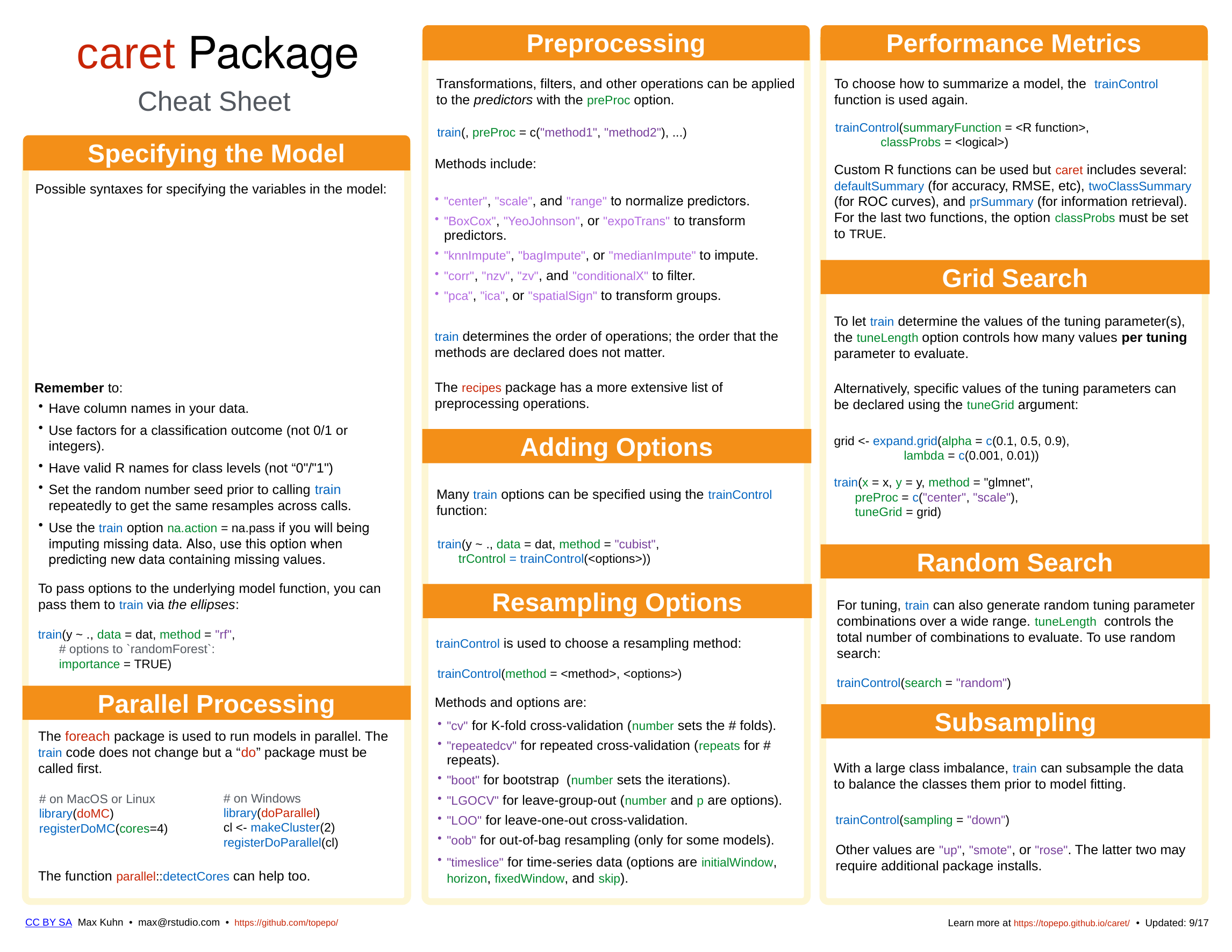

# caret Package

Cheat Sheet
Performance Metrics
Preprocessing

To choose how to summarize a model, the  trainControl function is used again.
Transformations, filters, and other operations can be applied to the predictors with the preProc option.
trainControl(summaryFunction = <R function>,
             classProbs = <logical>)
train(, preProc = c("method1", "method2"), ...)
Specifying the Model

Methods include:
Custom R functions can be used but caret includes several: defaultSummary (for accuracy, RMSE, etc), twoClassSummary (for ROC curves), and prSummary (for information retrieval). For the last two functions, the option classProbs must be set to TRUE.

Possible syntaxes for specifying the variables in the model:
"center", "scale", and "range" to normalize predictors.
"BoxCox", "YeoJohnson", or "expoTrans" to transform predictors.
"knnImpute", "bagImpute", or "medianImpute" to impute.
"corr", "nzv", "zv", and "conditionalX" to filter.
"pca", "ica", or "spatialSign" to transform groups.
Grid Search
To let train determine the values of the tuning parameter(s), the tuneLength option controls how many values per tuning parameter to evaluate.

Alternatively, specific values of the tuning parameters can be declared using the tuneGrid argument:
train determines the order of operations; the order that the methods are declared does not matter.

The recipes package has a more extensive list of preprocessing operations.
Remember to:
Have column names in your data.
Use factors for a classification outcome (not 0/1 or integers).
Have valid R names for class levels (not “0"/"1")
Set the random number seed prior to calling train repeatedly to get the same resamples across calls.
Use the train option na.action = na.pass if you will being imputing missing data. Also, use this option when predicting new data containing missing values.
grid <- expand.grid(alpha = c(0.1, 0.5, 0.9),
                    lambda = c(0.001, 0.01))

train(x = x, y = y, method = "glmnet",
      preProc = c("center", "scale"),
      tuneGrid = grid)
Adding Options
Many train options can be specified using the trainControl function:
train(y ~ ., data = dat, method = "cubist",
      trControl = trainControl(<options>))
Random Search
To pass options to the underlying model function, you can pass them to train via the ellipses:
Resampling Options
For tuning, train can also generate random tuning parameter combinations over a wide range. tuneLength  controls the total number of combinations to evaluate. To use random search:
train(y ~ ., data = dat, method = "rf",
      # options to `randomForest`:
      importance = TRUE)
trainControl is used to choose a resampling method:
trainControl(method = <method>, <options>)
trainControl(search = "random")
Parallel Processing
Methods and options are:
Subsampling
"cv" for K-fold cross-validation (number sets the # folds).
"repeatedcv" for repeated cross-validation (repeats for # repeats).
"boot" for bootstrap  (number sets the iterations).
"LGOCV" for leave-group-out (number and p are options).
"LOO" for leave-one-out cross-validation.
"oob" for out-of-bag resampling (only for some models).
"timeslice" for time-series data (options are initialWindow, horizon, fixedWindow, and skip).
The foreach package is used to run models in parallel. The train code does not change but a “do” package must be called first.
With a large class imbalance, train can subsample the data to balance the classes them prior to model fitting.
# on Windows
library(doParallel)
cl <- makeCluster(2)
registerDoParallel(cl)
# on MacOS or Linux
library(doMC)
registerDoMC(cores=4)
trainControl(sampling = "down")
Other values are "up", "smote", or "rose". The latter two may require additional package installs.
The function parallel::detectCores can help too.
Learn more at https://topepo.github.io/caret/  •  Updated: 9/17
CC BY SA  Max Kuhn  •  max@rstudio.com  •  https://github.com/topepo/